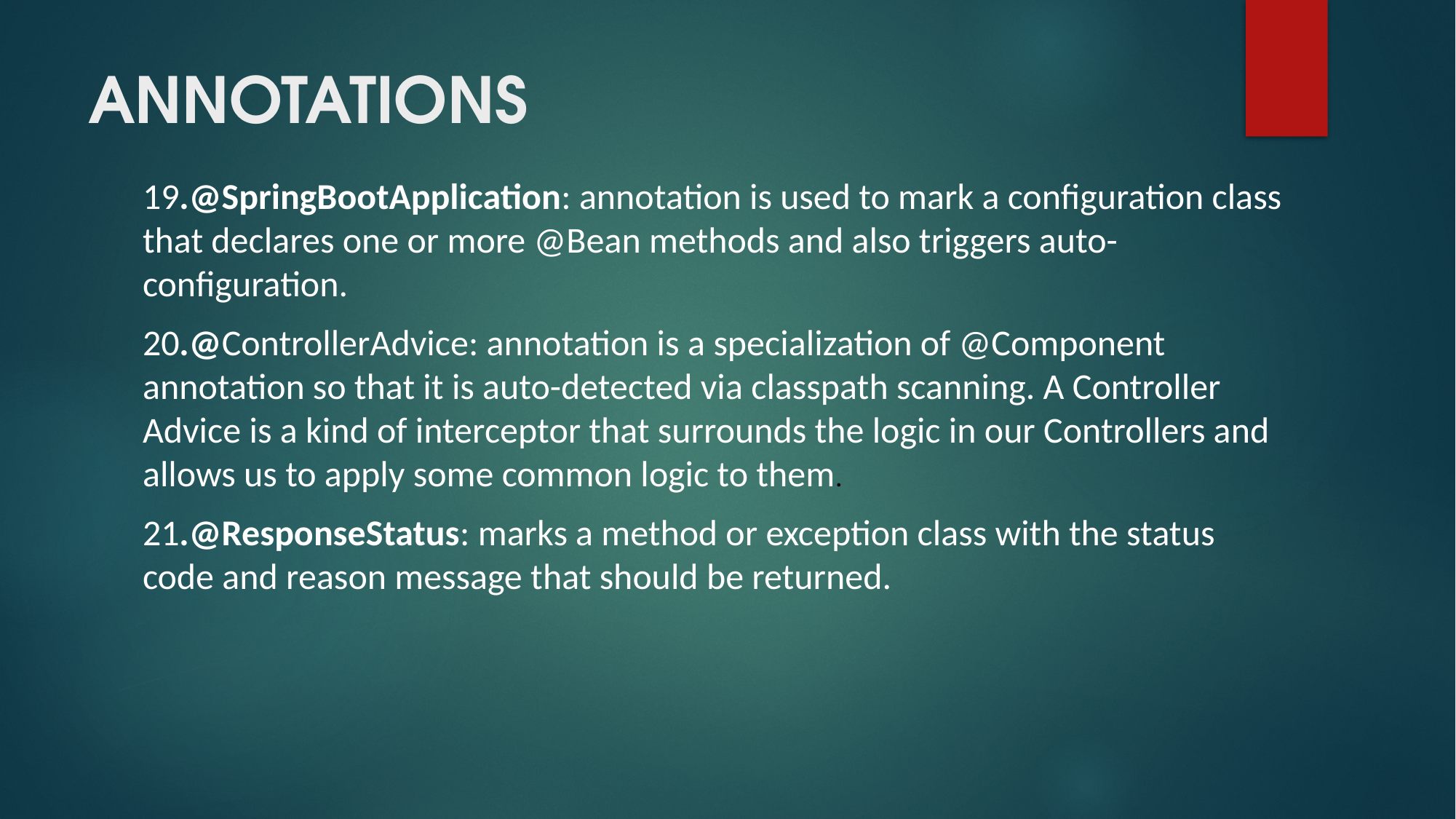

# ANNOTATIONS
19.@SpringBootApplication: annotation is used to mark a configuration class that declares one or more @Bean methods and also triggers auto-configuration.
20.@ControllerAdvice: annotation is a specialization of @Component annotation so that it is auto-detected via classpath scanning. A Controller Advice is a kind of interceptor that surrounds the logic in our Controllers and allows us to apply some common logic to them.
21.@ResponseStatus: marks a method or exception class with the status code and reason message that should be returned.